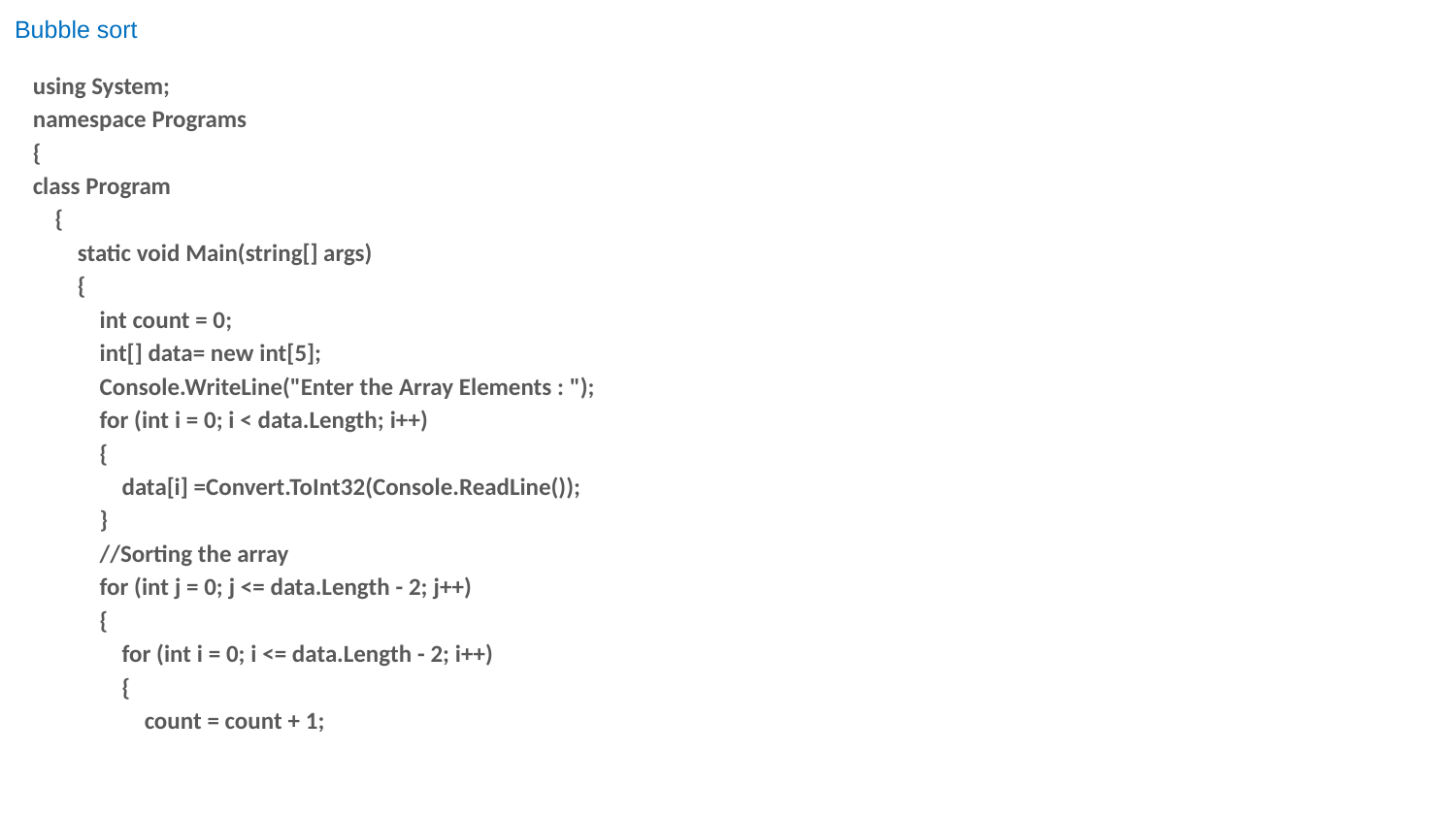

# Bubble sort
using System;
namespace Programs
{
class Program
    {
        static void Main(string[] args)
        {
            int count = 0;
            int[] data= new int[5];
            Console.WriteLine("Enter the Array Elements : ");
            for (int i = 0; i < data.Length; i++)
            {
                data[i] =Convert.ToInt32(Console.ReadLine());
            }
            //Sorting the array
            for (int j = 0; j <= data.Length - 2; j++)
            {
                for (int i = 0; i <= data.Length - 2; i++)
                {
                    count = count + 1;